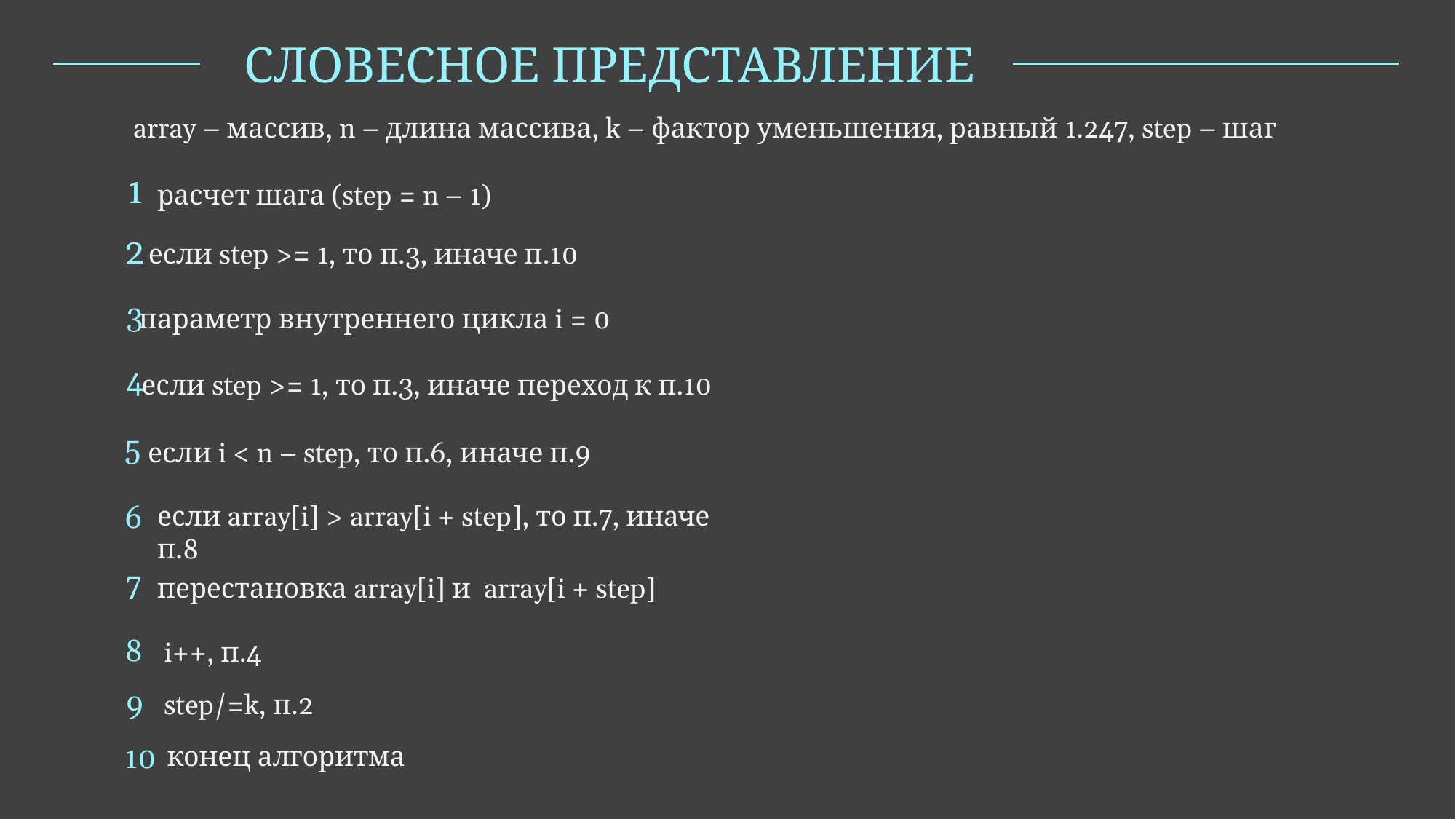

СЛОВЕСНОЕ ПРЕДСТАВЛЕНИЕ
array – массив, n – длина массива, k – фактор уменьшения, равный 1.247, step – шаг
1
расчет шага (step = n – 1)
2
если step >= 1, то п.3, иначе п.10
3
параметр внутреннего цикла i = 0
4
если step >= 1, то п.3, иначе переход к п.10
5
если i < n – step, то п.6, иначе п.9
6
если array[i] > array[i + step], то п.7, иначе п.8
7
перестановка array[i] и  array[i + step]
8
i++, п.4
9
step/=k, п.2
10
конец алгоритма